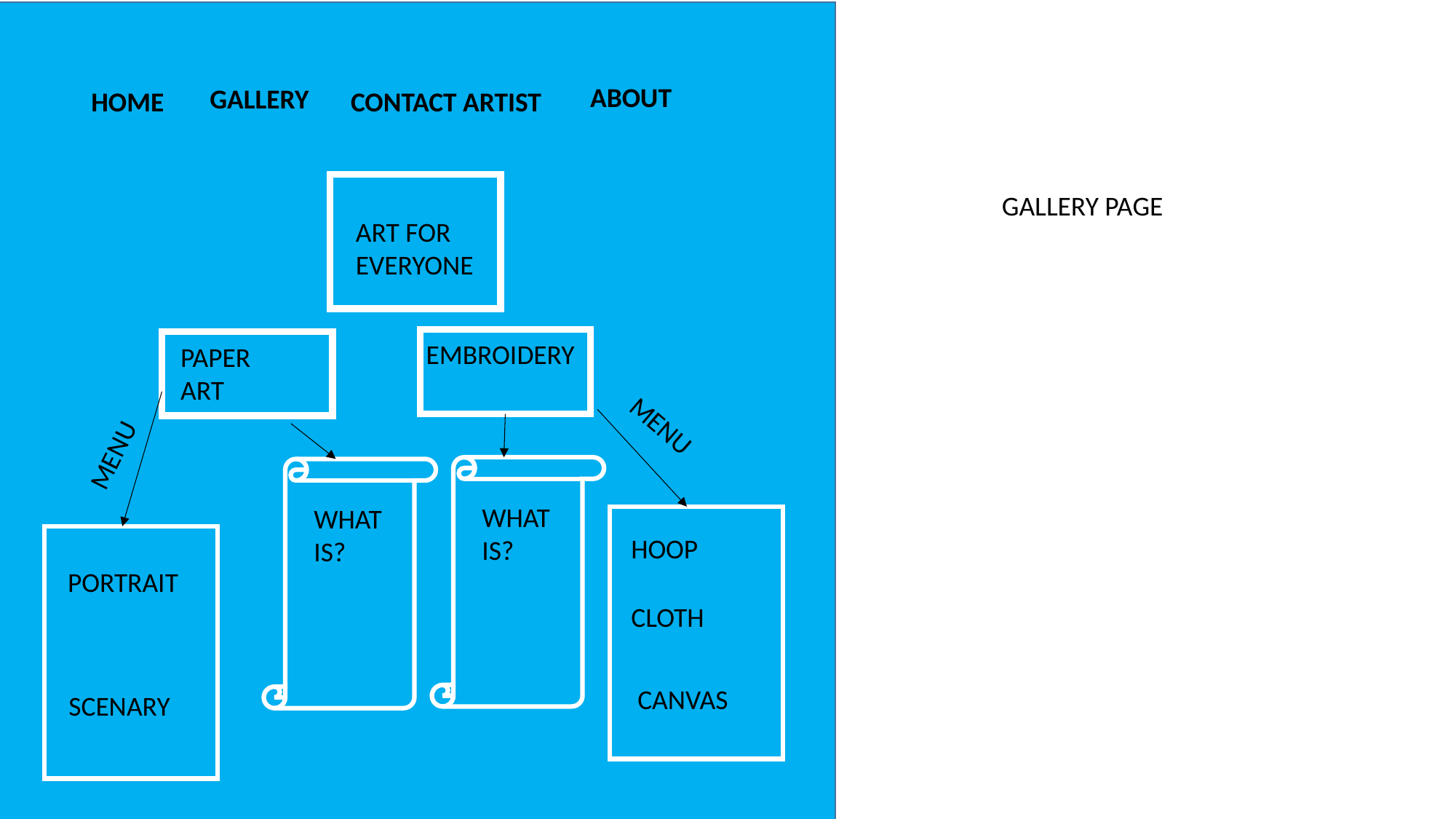

ABOUT
GALLERY
HOME
CONTACT ARTIST

GALLERY PAGE
ART FOR EVERYONE

EMBROIDERY
PAPER ART
MENU
MENU

WHAT IS?
WHAT IS?

HOOP
PORTRAIT
CLOTH
CANVAS
SCENARY